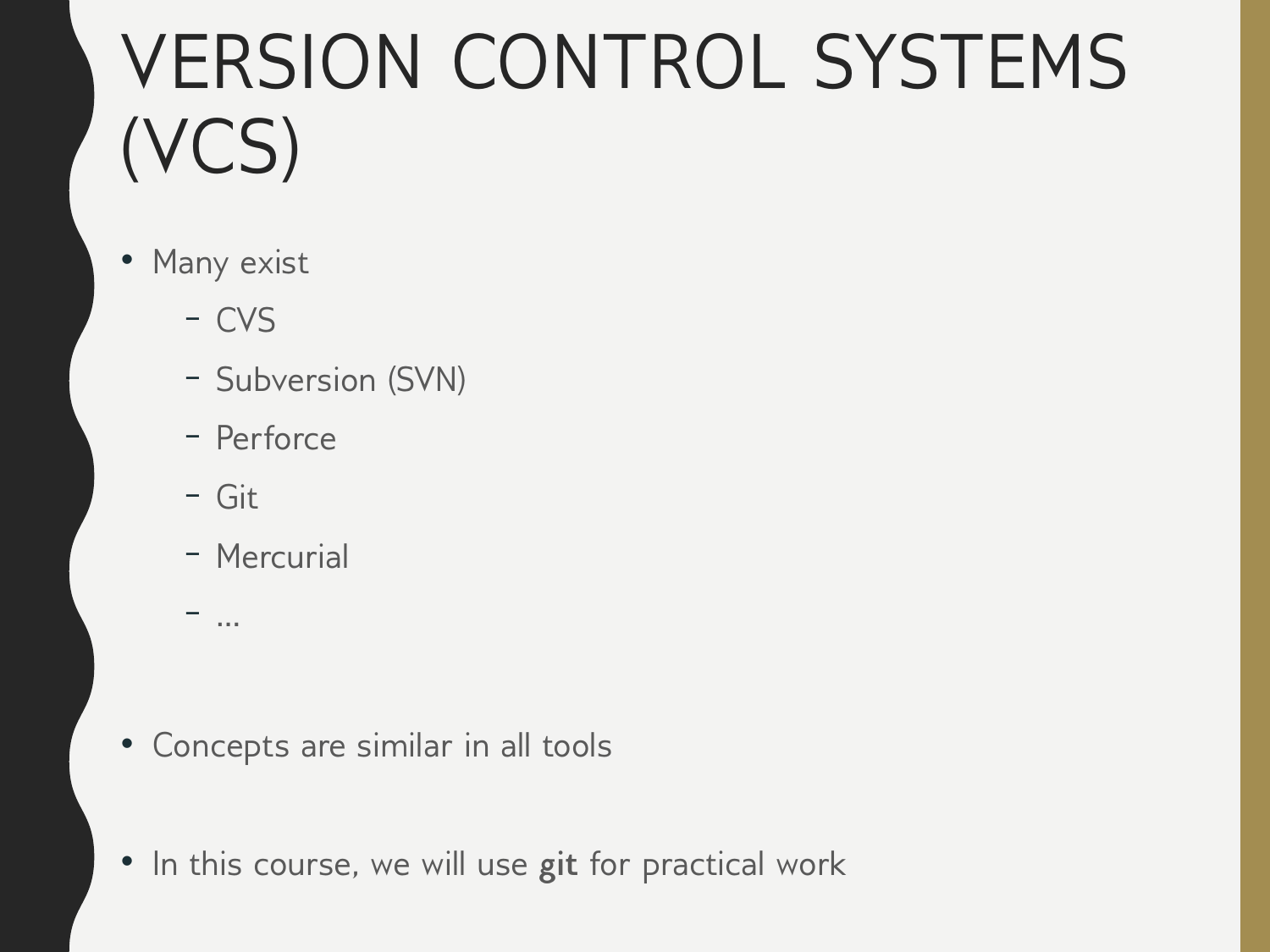

Version Control Systems (VCS)
Many exist
CVS
Subversion (SVN)
Perforce
Git
Mercurial
…

Concepts are similar in all tools

In this course, we will use git for practical work